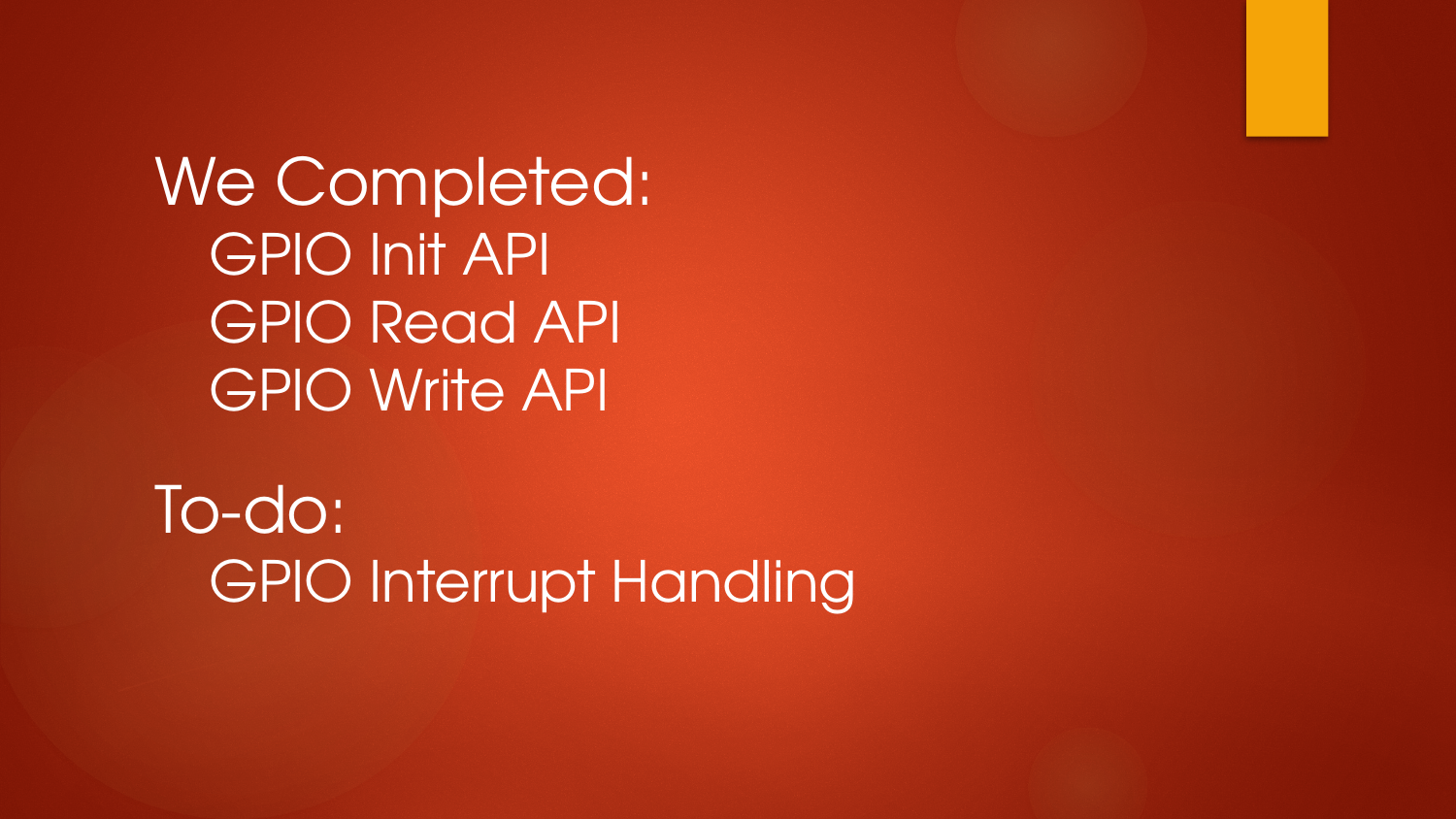

We Completed:
GPIO Init API
GPIO Read API
GPIO Write API
To-do:
GPIO Interrupt Handling